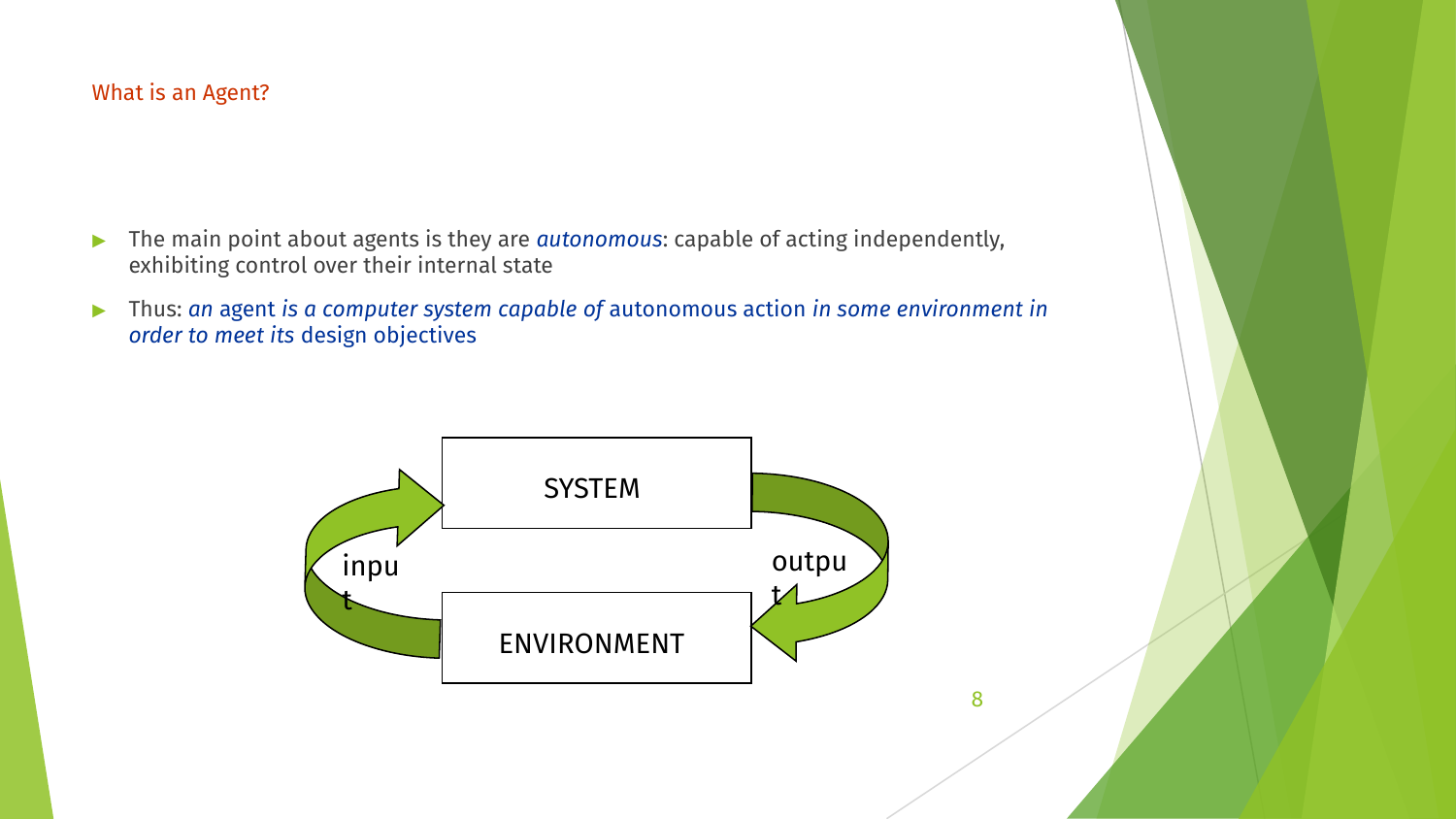

# What is an Agent?
The main point about agents is they are autonomous: capable of acting independently, exhibiting control over their internal state
Thus: an agent is a computer system capable of autonomous action in some environment in order to meet its design objectives

SYSTEM

output
input

ENVIRONMENT
8